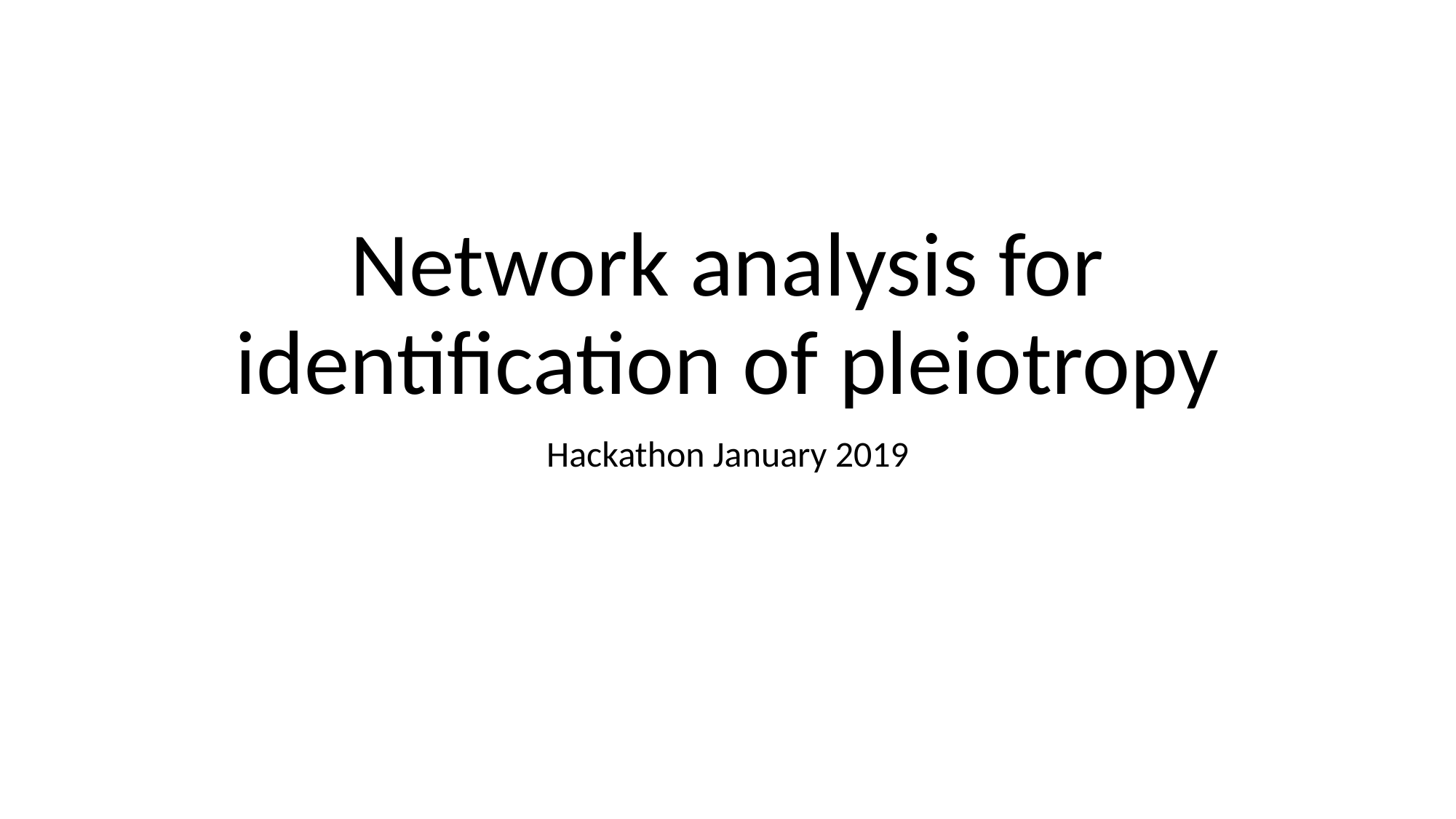

# Network analysis for identification of pleiotropy
Hackathon January 2019